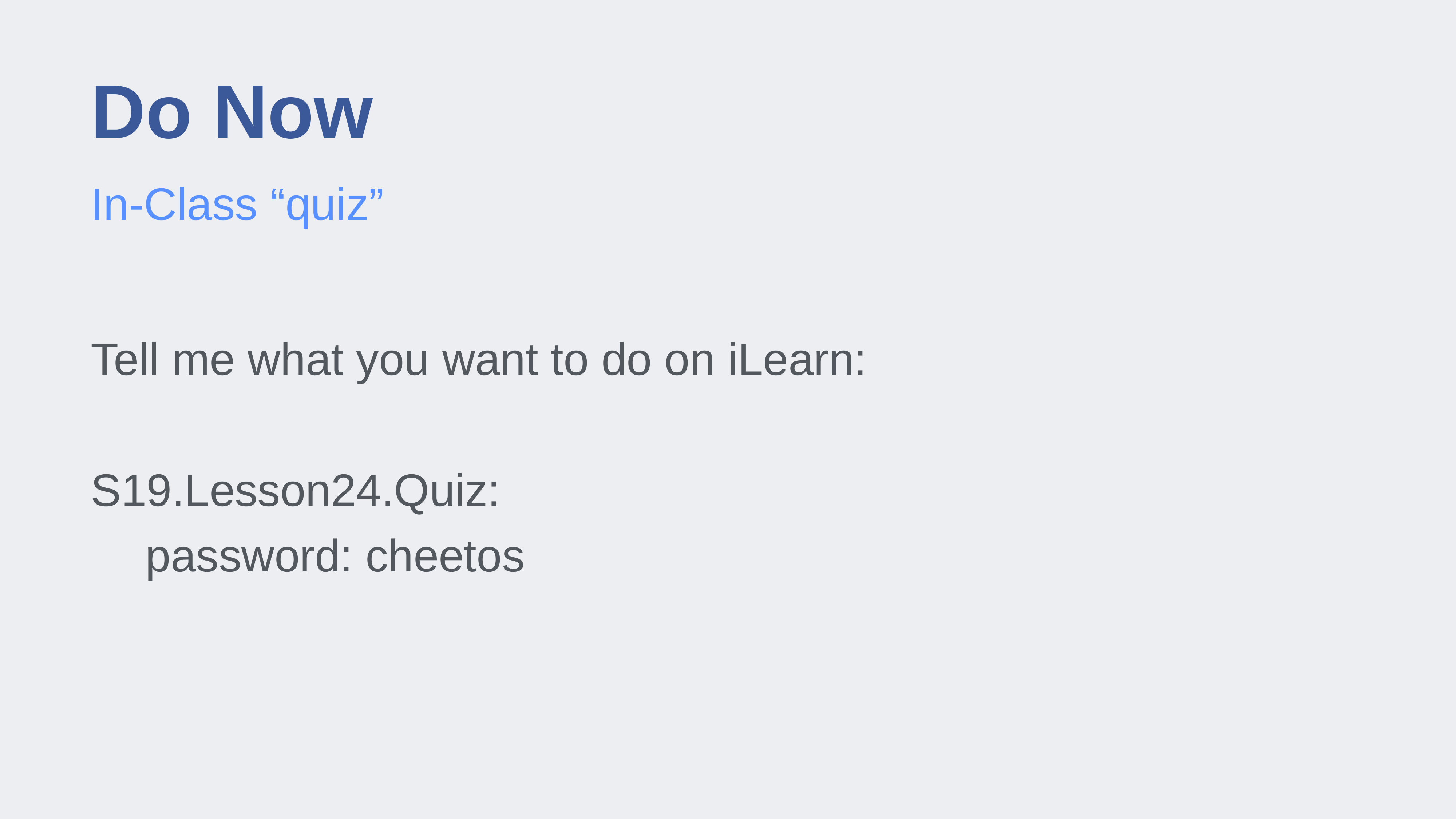

# Do Now
In-Class “quiz”

Tell me what you want to do on iLearn:

S19.Lesson24.Quiz:
	password: cheetos